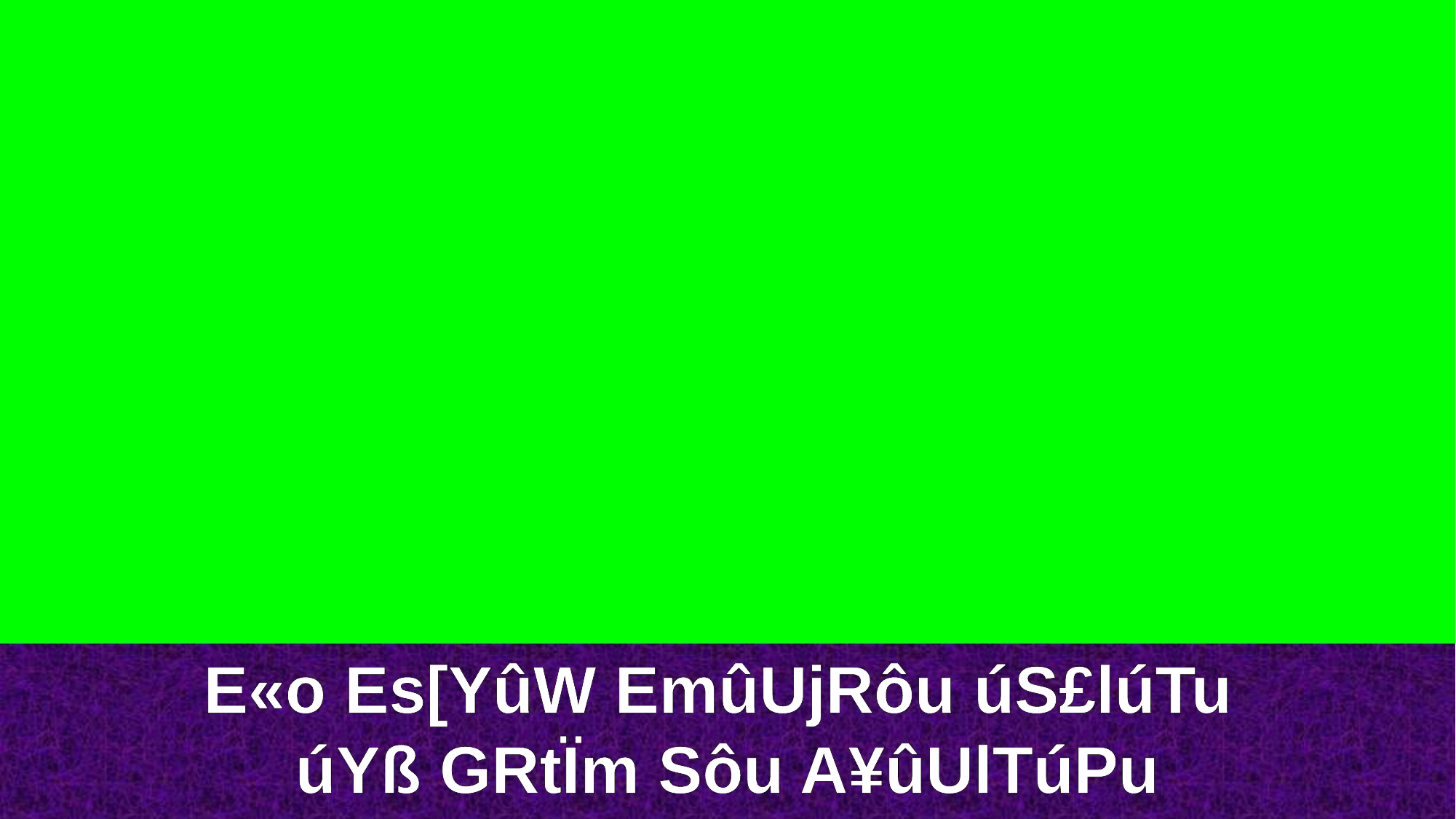

E«o Es[YûW EmûUjRôu úS£lúTu
úYß GRtÏm Sôu A¥ûUlTúPu